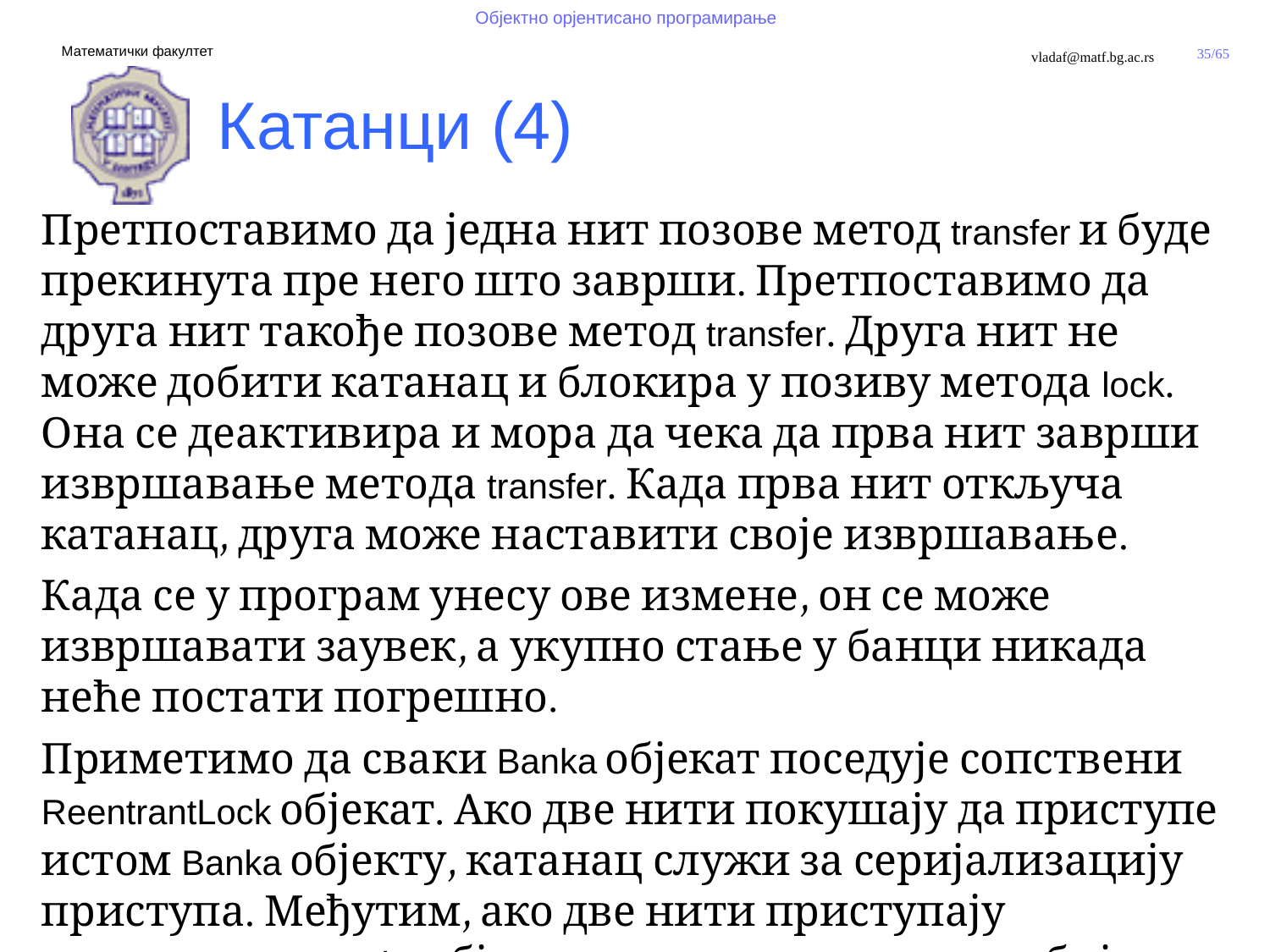

Катанци (4)
Претпоставимо да једна нит позове метод transfer и буде прекинута пре него што заврши. Претпоставимо да друга нит такође позове метод transfer. Друга нит не може добити катанац и блокира у позиву метода lock. Она се деактивира и мора да чека да прва нит заврши извршавање метода transfer. Када прва нит откључа катанац, друга може наставити своје извршавање.
Када се у програм унесу ове измене, он се може извршавати заувек, а укупно стање у банци никада неће постати погрешно.
Приметимо да сваки Banka објекат поседује сопствени ReentrantLock објекат. Ако две нити покушају да приступе истом Banka објекту, катанац служи за серијализацију приступа. Међутим, ако две нити приступају различитим Banka објектима, онда свака нит добија различит катанац и ниједна не блокира, што и јесте жељено понашање.